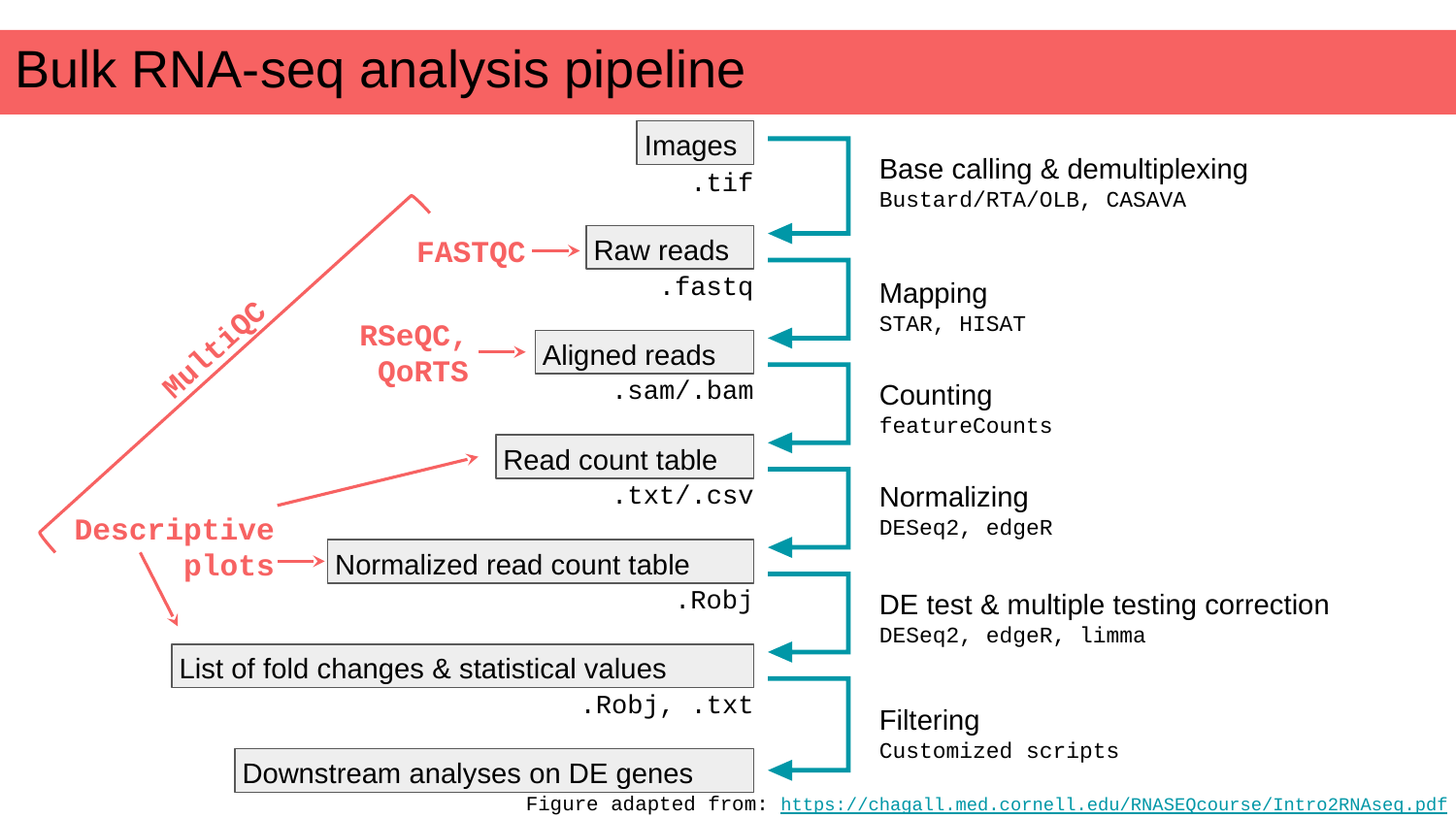

Bulk RNA-seq analysis pipeline

Images
Base calling & demultiplexing
Bustard/RTA/OLB, CASAVA

.tif
Raw reads
FASTQC
Mapping
STAR, HISAT

.fastq
MultiQC
RSeQC, QoRTS
Aligned reads
Counting
featureCounts

.sam/.bam
Read count table
Normalizing
DESeq2, edgeR

.txt/.csv
Descriptive plots
Normalized read count table
DE test & multiple testing correction
DESeq2, edgeR, limma

.Robj
List of fold changes & statistical values

.Robj, .txt
Filtering
Customized scripts
Downstream analyses on DE genes
Figure adapted from: https://chagall.med.cornell.edu/RNASEQcourse/Intro2RNAseq.pdf